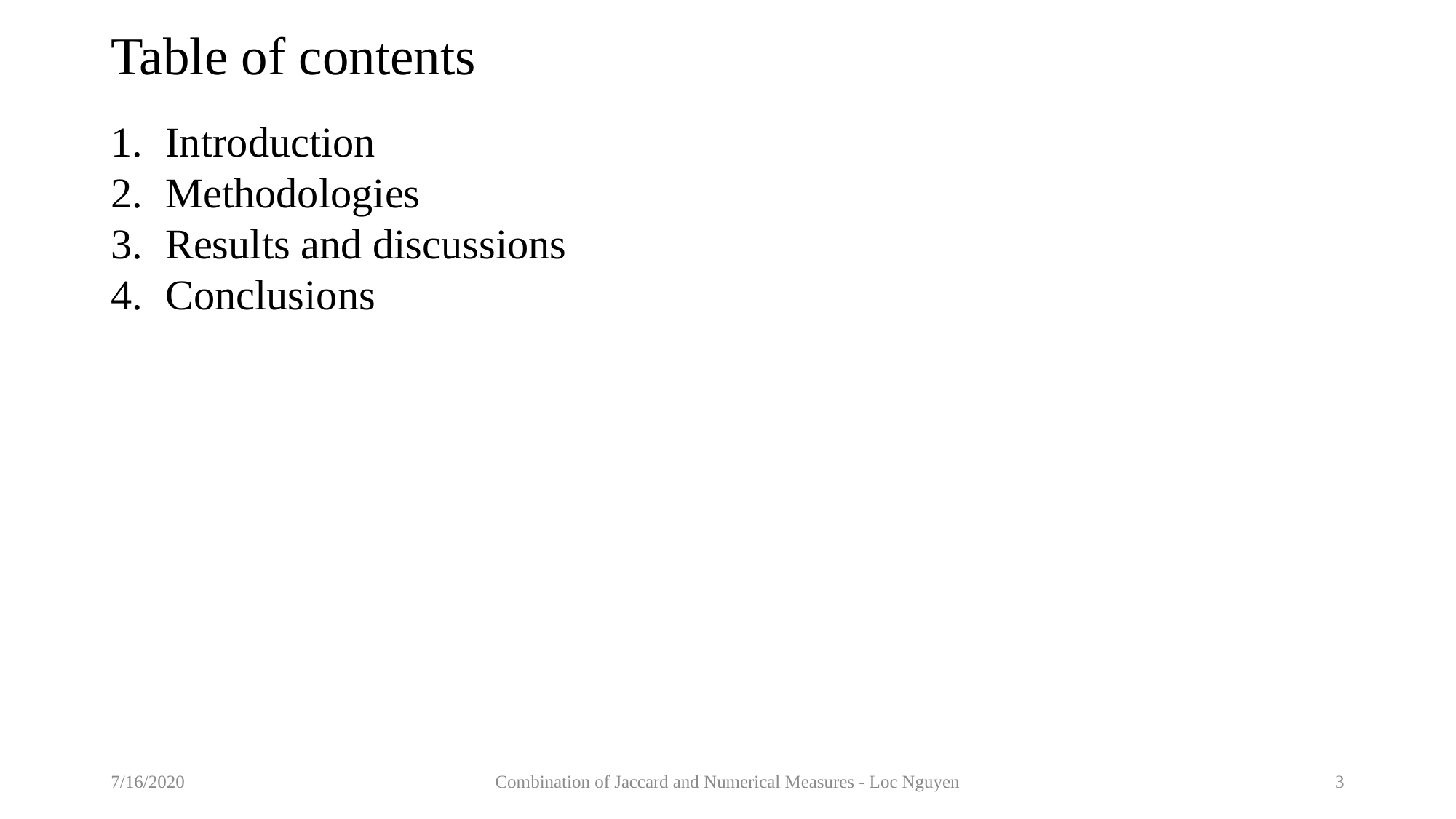

# Table of contents
Introduction
Methodologies
Results and discussions
Conclusions
7/16/2020
Combination of Jaccard and Numerical Measures - Loc Nguyen
3